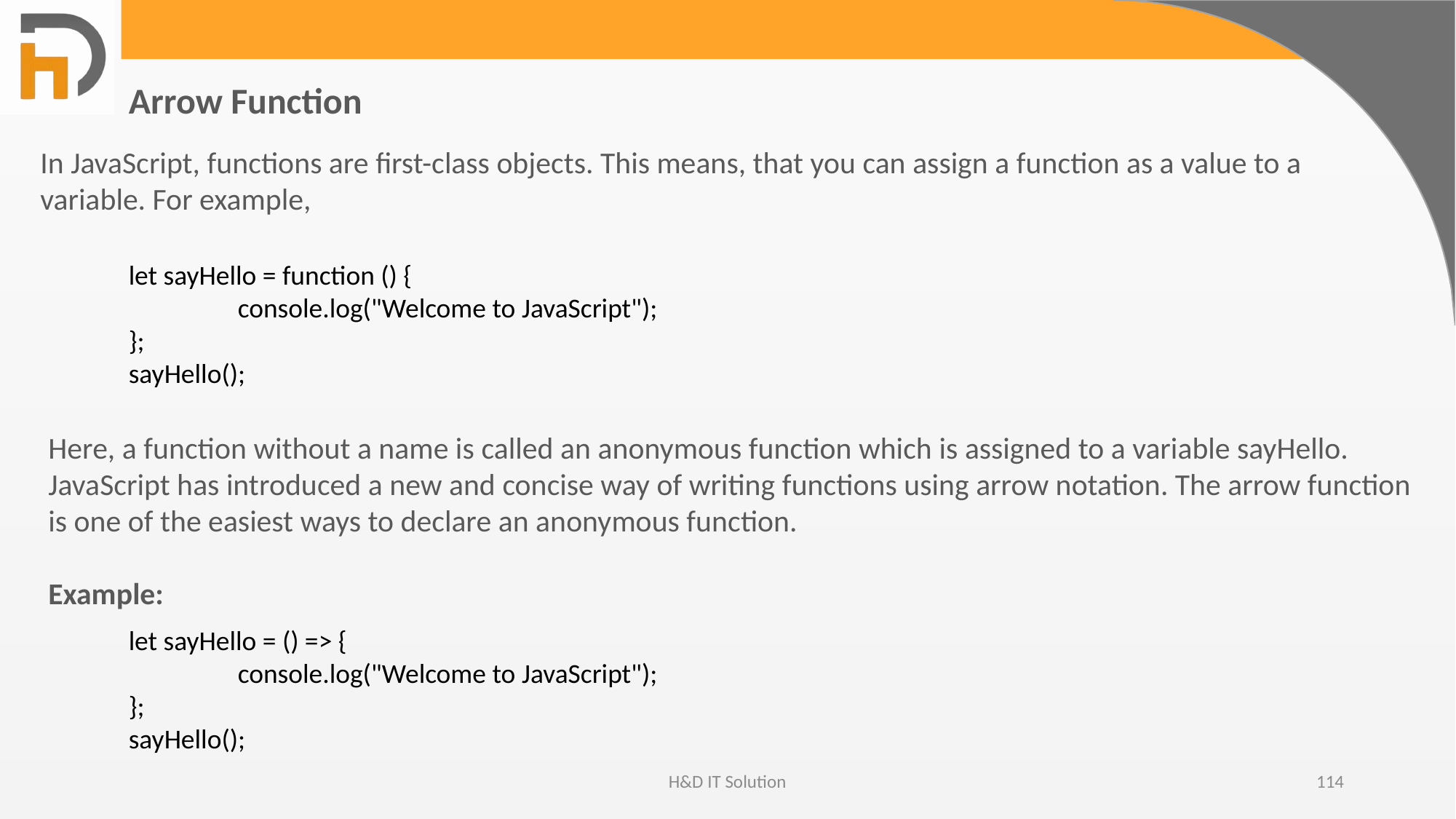

Arrow Function
In JavaScript, functions are first-class objects. This means, that you can assign a function as a value to a variable. For example,
let sayHello = function () {
	console.log("Welcome to JavaScript");
};
sayHello();
Here, a function without a name is called an anonymous function which is assigned to a variable sayHello.
JavaScript has introduced a new and concise way of writing functions using arrow notation. The arrow function is one of the easiest ways to declare an anonymous function.

Example:
let sayHello = () => {
	console.log("Welcome to JavaScript");
};
sayHello();
H&D IT Solution
114